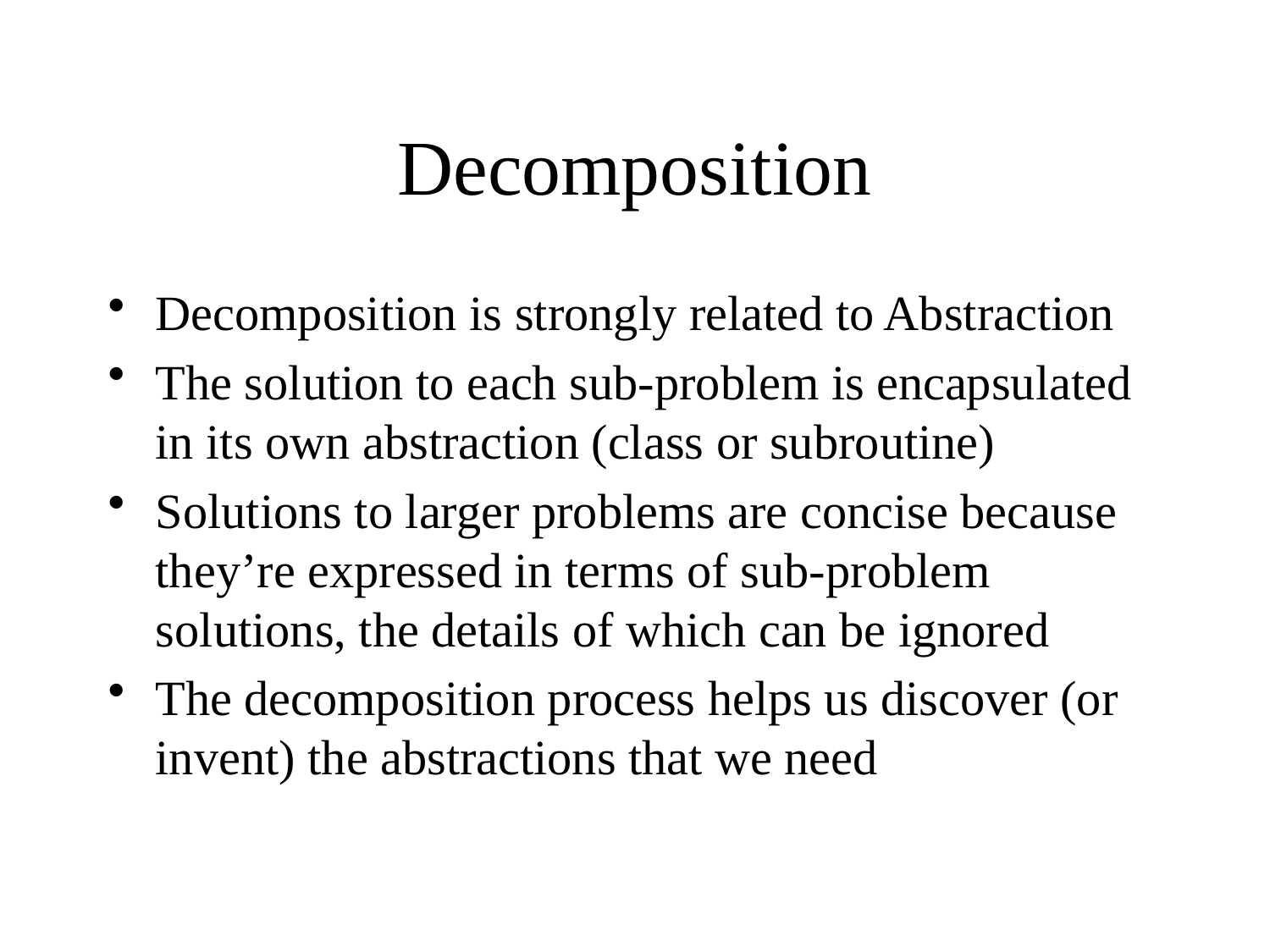

# Decomposition
Decomposition is strongly related to Abstraction
The solution to each sub-problem is encapsulated in its own abstraction (class or subroutine)
Solutions to larger problems are concise because they’re expressed in terms of sub-problem solutions, the details of which can be ignored
The decomposition process helps us discover (or invent) the abstractions that we need